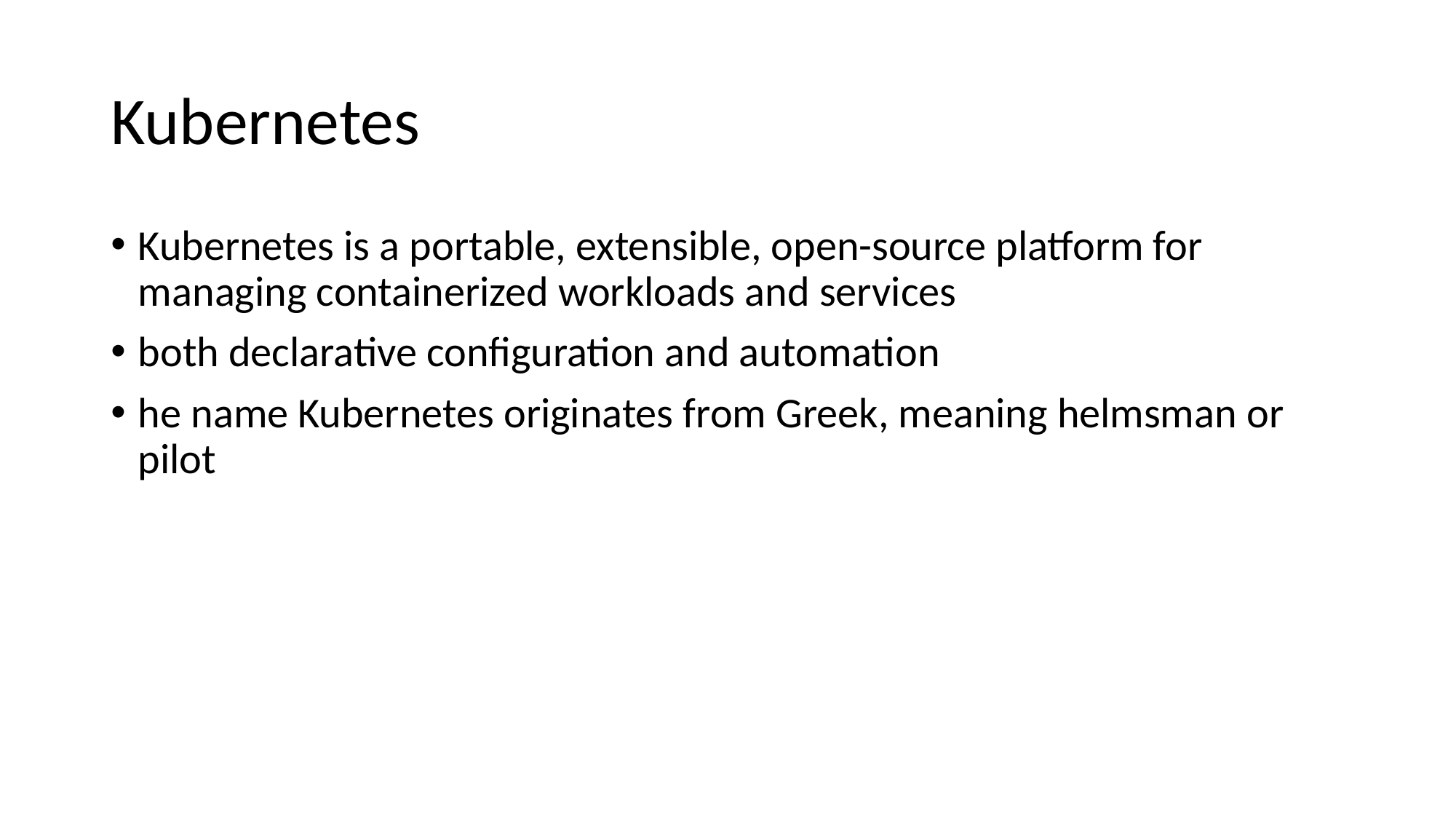

# Kubernetes
Kubernetes is a portable, extensible, open-source platform for managing containerized workloads and services
both declarative configuration and automation
he name Kubernetes originates from Greek, meaning helmsman or pilot